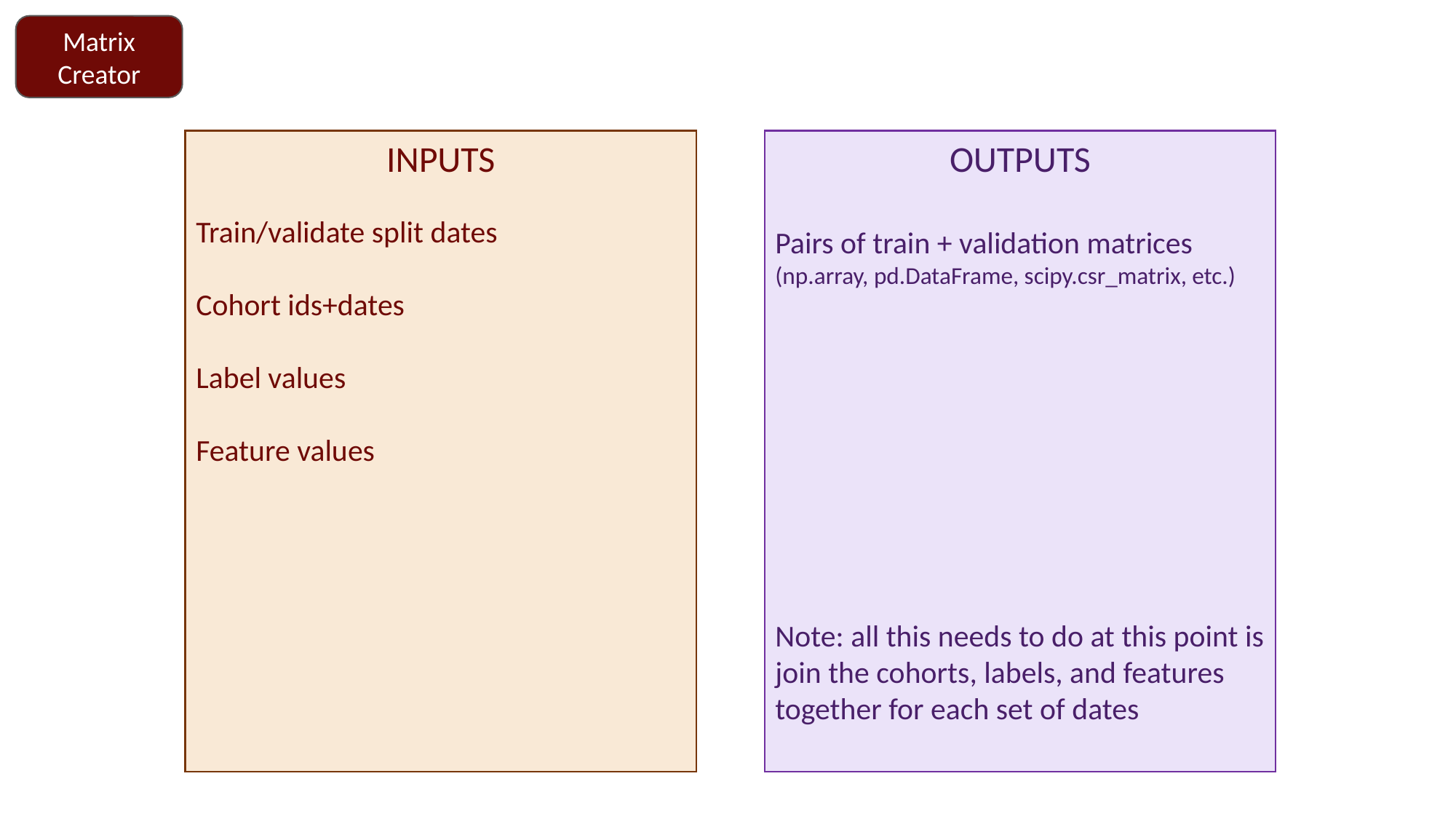

Matrix Creator
INPUTS

Train/validate split dates

Cohort ids+dates

Label values

Feature values
OUTPUTS

Pairs of train + validation matrices
(np.array, pd.DataFrame, scipy.csr_matrix, etc.)

Note: all this needs to do at this point is join the cohorts, labels, and features together for each set of dates